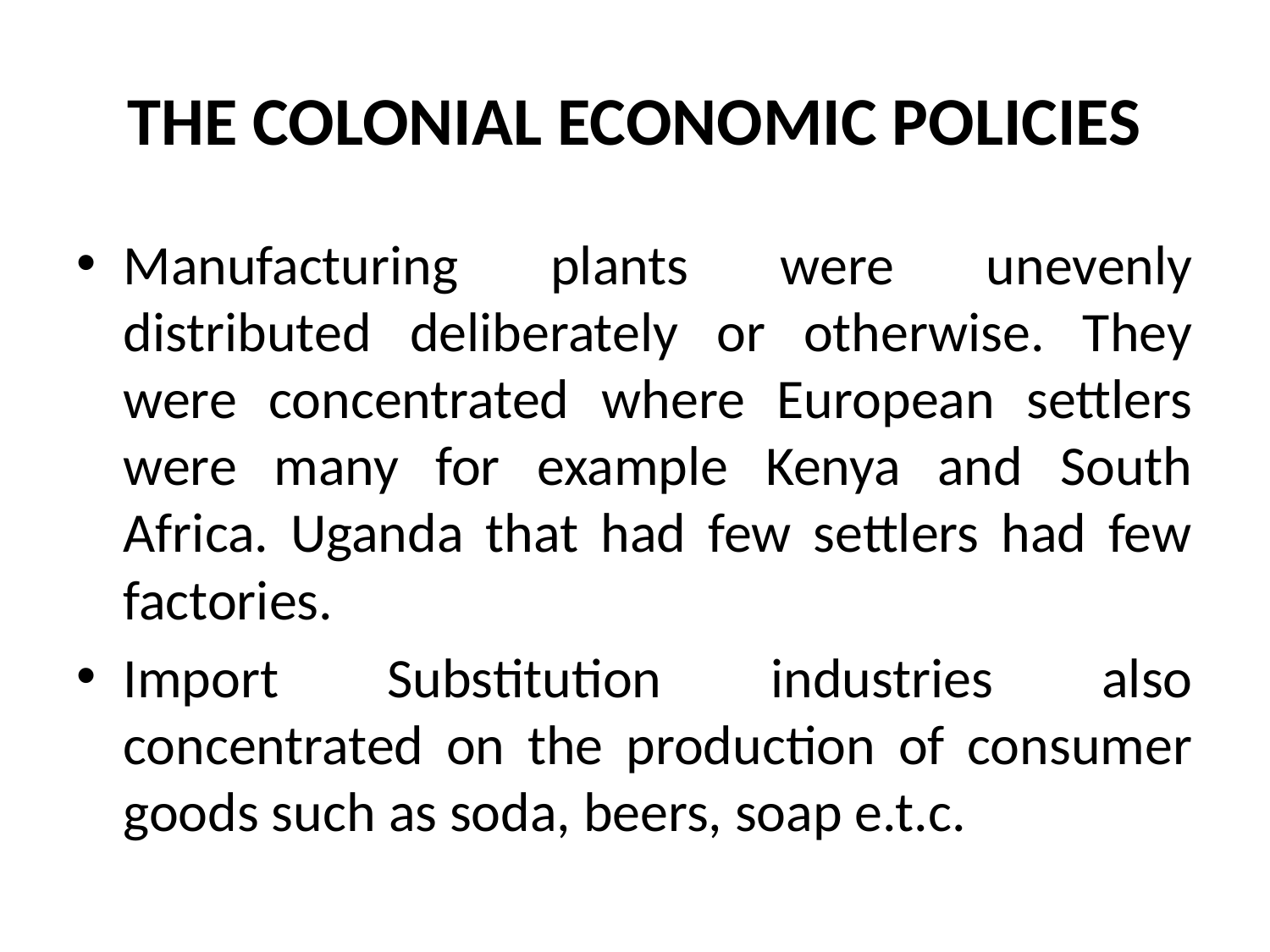

# THE COLONIAL ECONOMIC POLICIES
Manufacturing plants were unevenly distributed deliberately or otherwise. They were concentrated where European settlers were many for example Kenya and South Africa. Uganda that had few settlers had few factories.
Import Substitution industries also concentrated on the production of consumer goods such as soda, beers, soap e.t.c.